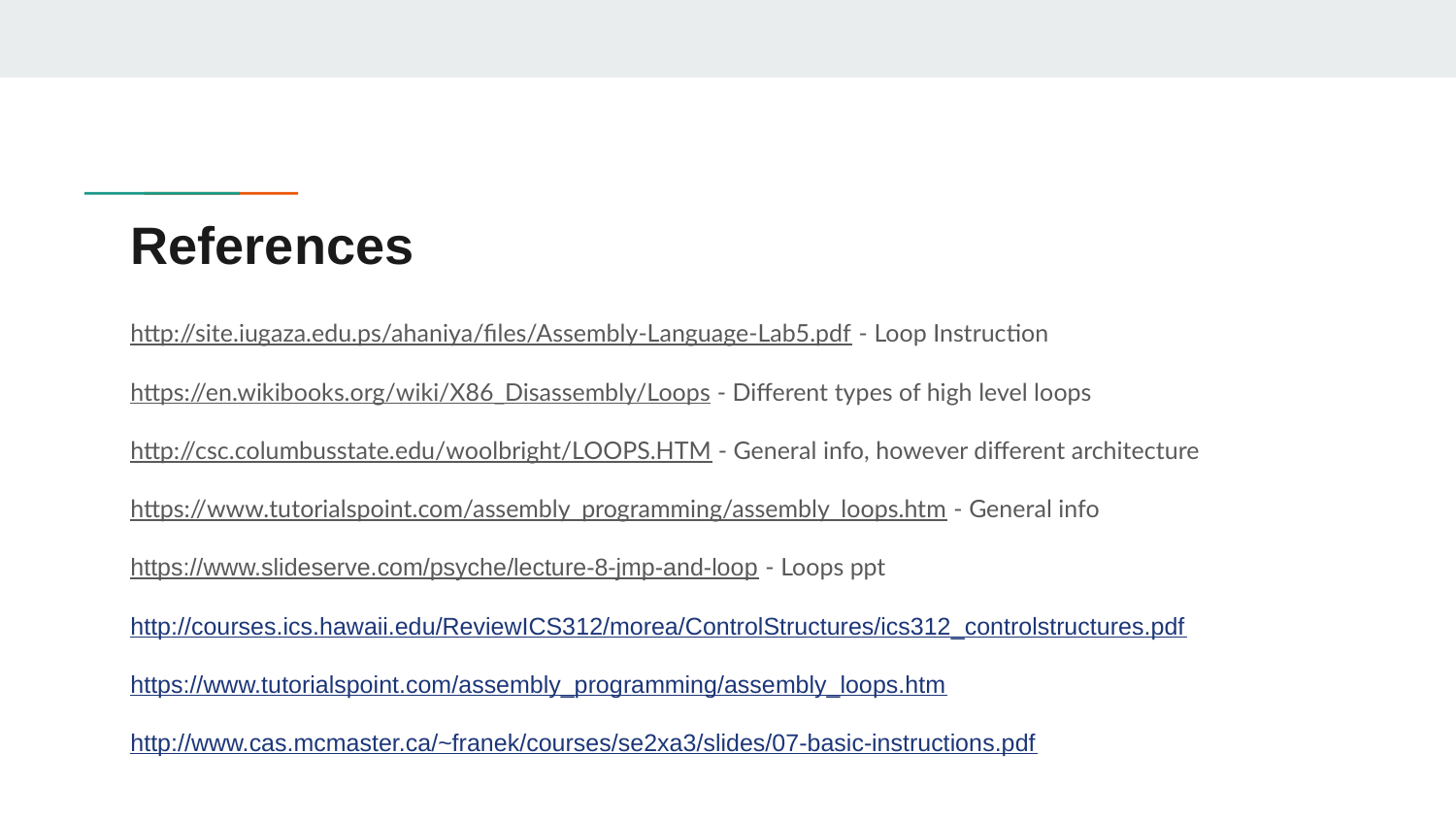

# References
http://site.iugaza.edu.ps/ahaniya/files/Assembly-Language-Lab5.pdf - Loop Instruction
https://en.wikibooks.org/wiki/X86_Disassembly/Loops - Different types of high level loops
http://csc.columbusstate.edu/woolbright/LOOPS.HTM - General info, however different architecture
https://www.tutorialspoint.com/assembly_programming/assembly_loops.htm - General info
https://www.slideserve.com/psyche/lecture-8-jmp-and-loop - Loops ppt
http://courses.ics.hawaii.edu/ReviewICS312/morea/ControlStructures/ics312_controlstructures.pdf
https://www.tutorialspoint.com/assembly_programming/assembly_loops.htm
http://www.cas.mcmaster.ca/~franek/courses/se2xa3/slides/07-basic-instructions.pdf